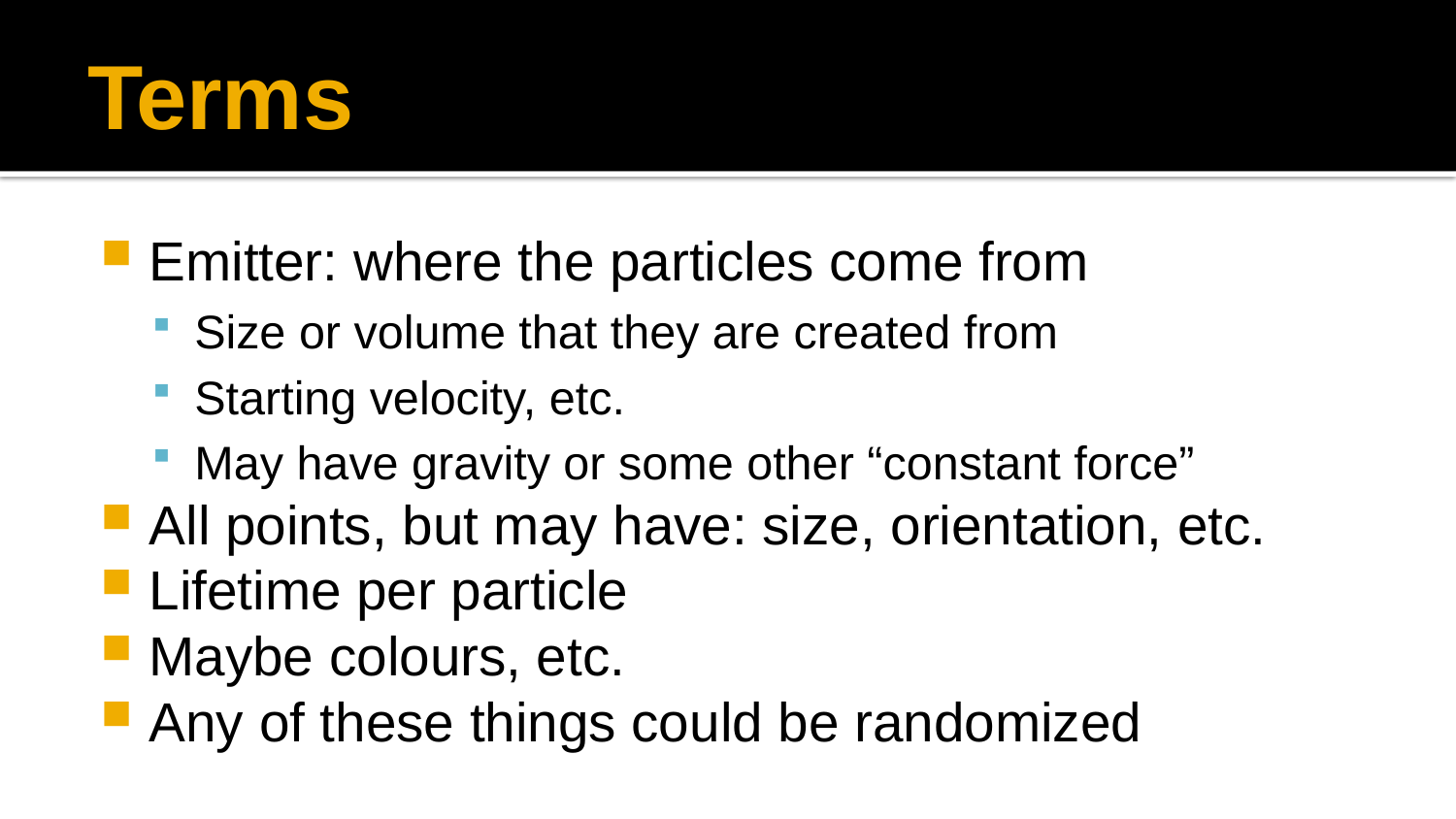

# Terms
Emitter: where the particles come from
Size or volume that they are created from
Starting velocity, etc.
May have gravity or some other “constant force”
All points, but may have: size, orientation, etc.
Lifetime per particle
Maybe colours, etc.
Any of these things could be randomized